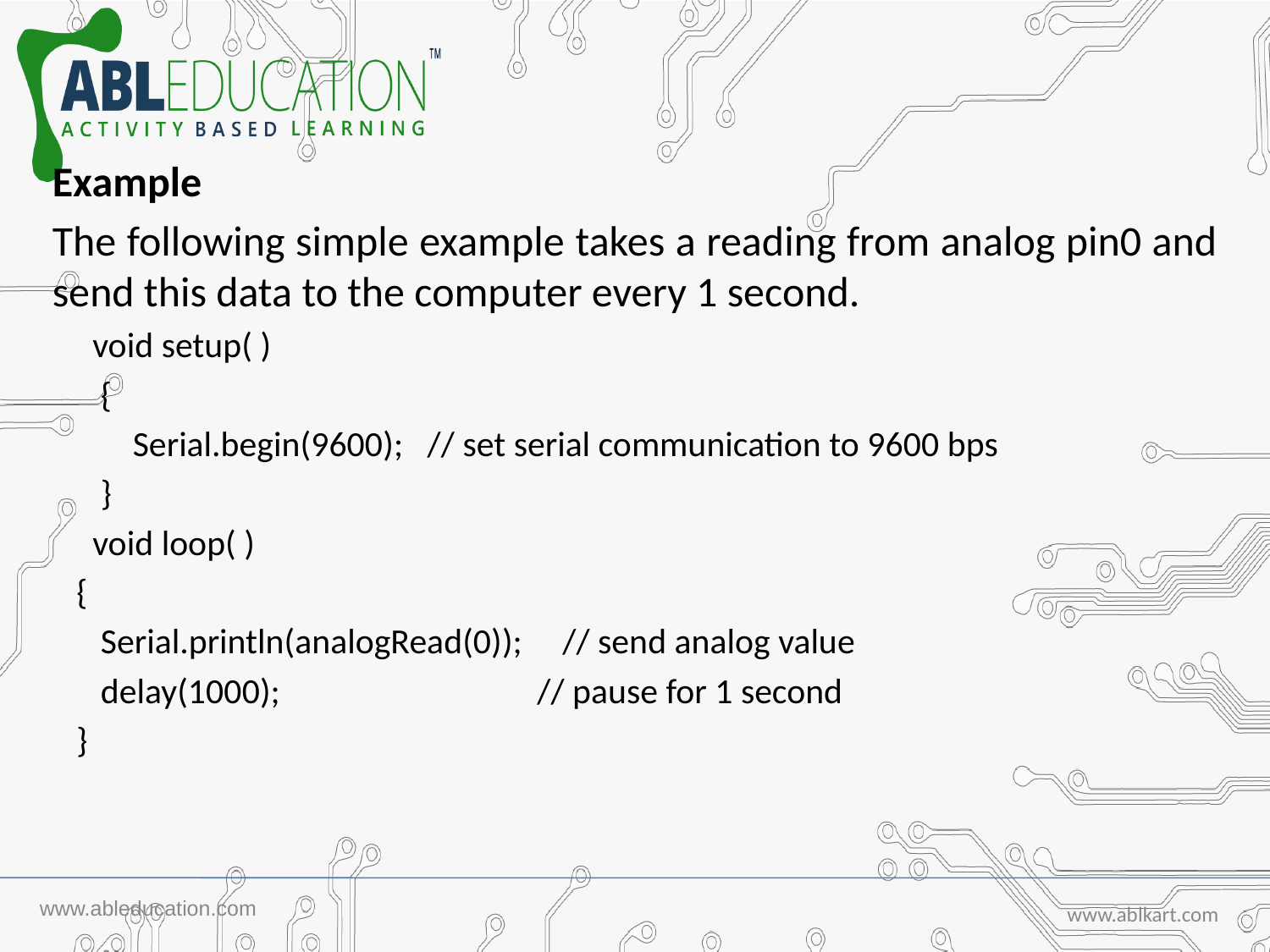

Example
The following simple example takes a reading from analog pin0 and send this data to the computer every 1 second.
     void setup( )
      {
          Serial.begin(9600);   // set serial communication to 9600 bps
      }
     void loop( )
   {
      Serial.println(analogRead(0));     // send analog value
      delay(1000);                                // pause for 1 second
   }
www.ableducation.com
www.ablkart.com